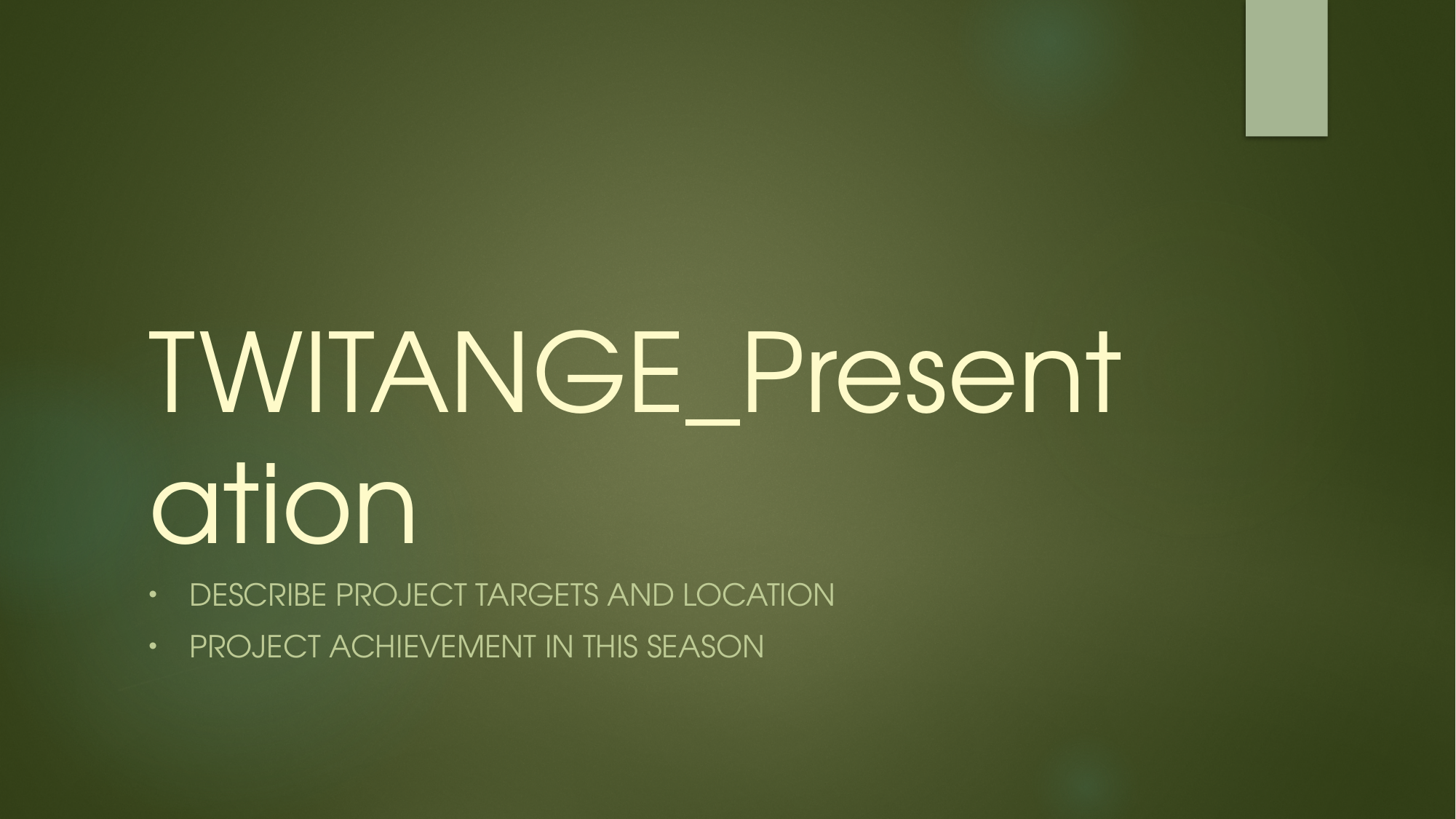

# TWITANGE_Presentation
Describe project targets and location
Project achievement in this season